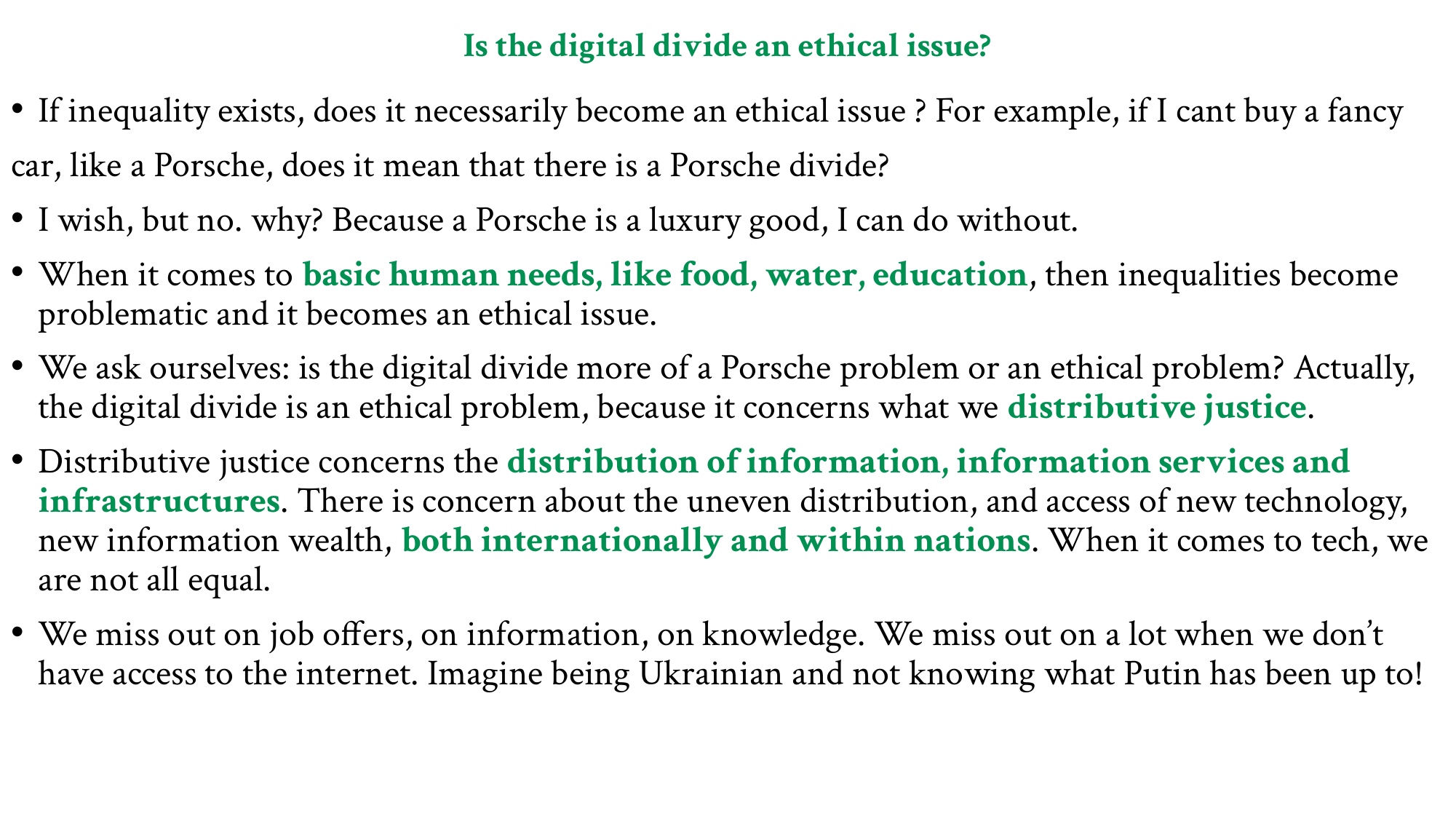

# Is the digital divide an ethical issue?
If inequality exists, does it necessarily become an ethical issue ? For example, if I cant buy a fancy
car, like a Porsche, does it mean that there is a Porsche divide?
I wish, but no. why? Because a Porsche is a luxury good, I can do without.
When it comes to basic human needs, like food, water, education, then inequalities become problematic and it becomes an ethical issue.
We ask ourselves: is the digital divide more of a Porsche problem or an ethical problem? Actually, the digital divide is an ethical problem, because it concerns what we distributive justice.
Distributive justice concerns the distribution of information, information services and infrastructures. There is concern about the uneven distribution, and access of new technology, new information wealth, both internationally and within nations. When it comes to tech, we are not all equal.
We miss out on job offers, on information, on knowledge. We miss out on a lot when we don’t have access to the internet. Imagine being Ukrainian and not knowing what Putin has been up to!